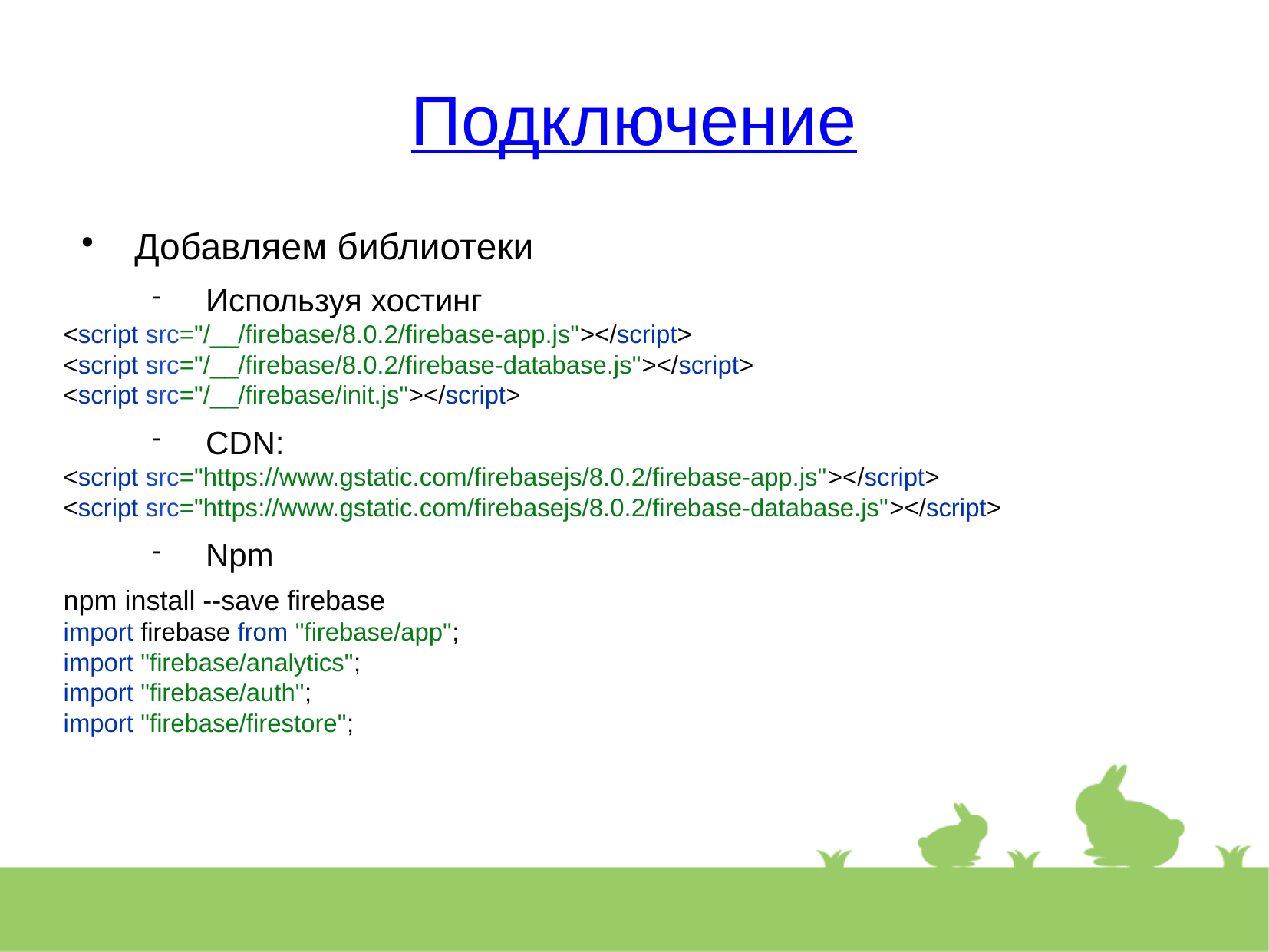

Подключение
Добавляем библиотеки
Используя хостинг
<script src="/__/firebase/8.0.2/firebase-app.js"></script>
<script src="/__/firebase/8.0.2/firebase-database.js"></script>
<script src="/__/firebase/init.js"></script>
CDN:
<script src="https://www.gstatic.com/firebasejs/8.0.2/firebase-app.js"></script>
<script src="https://www.gstatic.com/firebasejs/8.0.2/firebase-database.js"></script>
Npm
npm install --save firebase
import firebase from "firebase/app";
import "firebase/analytics";
import "firebase/auth";
import "firebase/firestore";